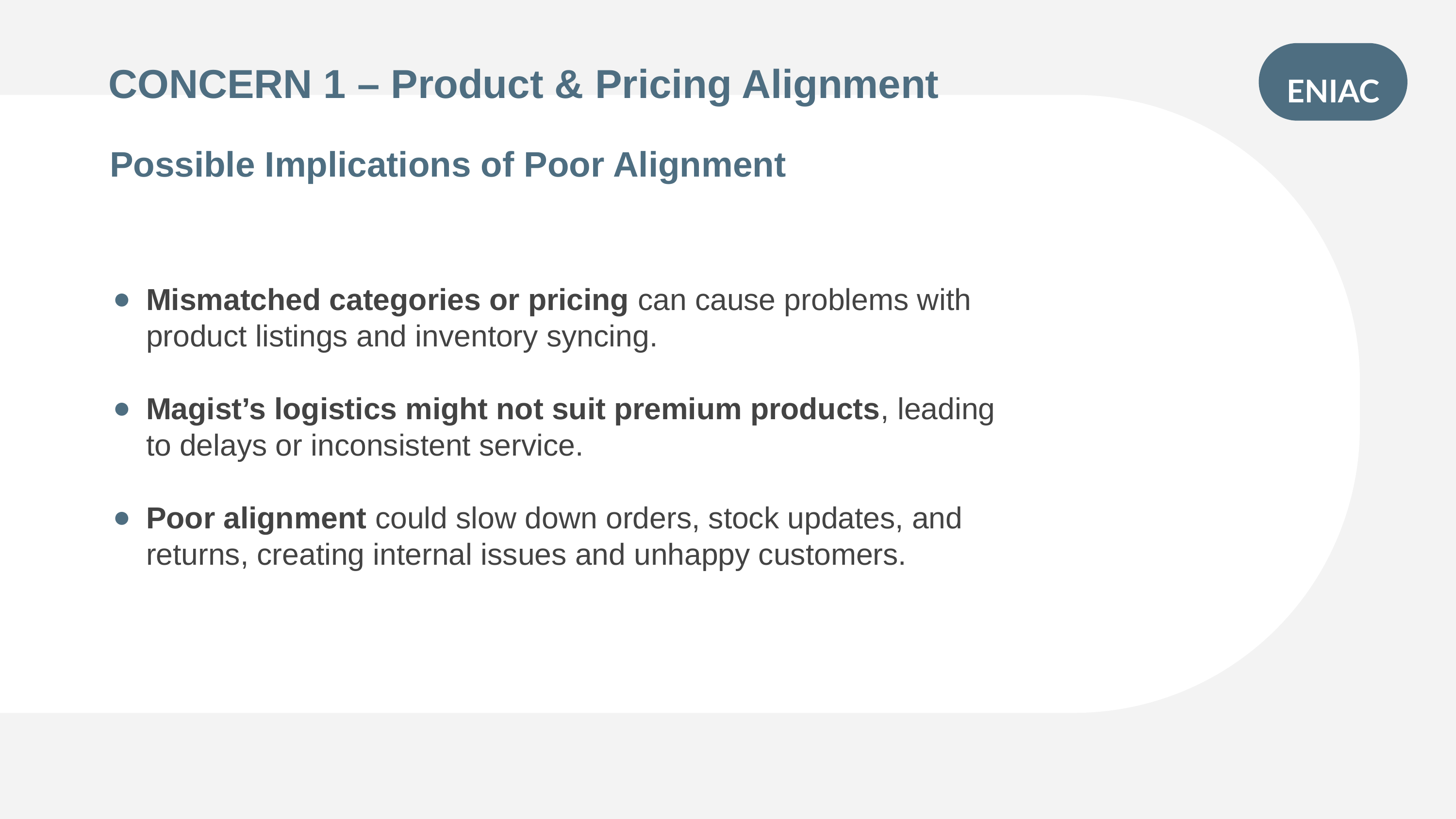

ENIAC
CONCERN 1 – Product & Pricing Alignment

Possible Implications of Poor Alignment

Mismatched categories or pricing can cause problems with product listings and inventory syncing.
Magist’s logistics might not suit premium products, leading to delays or inconsistent service.
Poor alignment could slow down orders, stock updates, and returns, creating internal issues and unhappy customers.